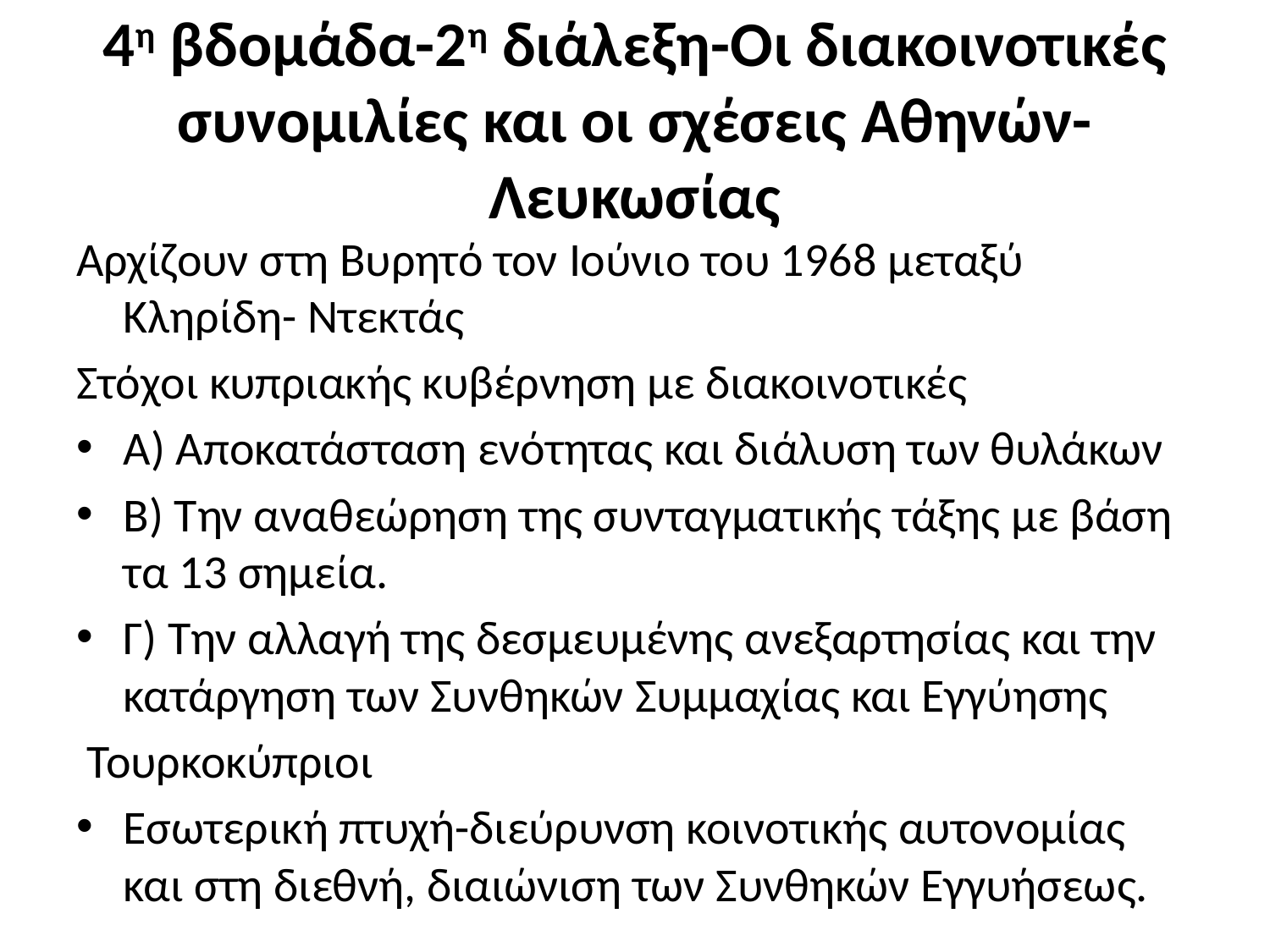

# 4η βδομάδα-2η διάλεξη-Οι διακοινοτικές συνομιλίες και οι σχέσεις Αθηνών-Λευκωσίας
Αρχίζουν στη Βυρητό τον Ιούνιο του 1968 μεταξύ Κληρίδη- Ντεκτάς
Στόχοι κυπριακής κυβέρνηση με διακοινοτικές
Α) Αποκατάσταση ενότητας και διάλυση των θυλάκων
Β) Την αναθεώρηση της συνταγματικής τάξης με βάση τα 13 σημεία.
Γ) Την αλλαγή της δεσμευμένης ανεξαρτησίας και την κατάργηση των Συνθηκών Συμμαχίας και Εγγύησης
 Τουρκοκύπριοι
Εσωτερική πτυχή-διεύρυνση κοινοτικής αυτονομίας και στη διεθνή, διαιώνιση των Συνθηκών Εγγυήσεως.